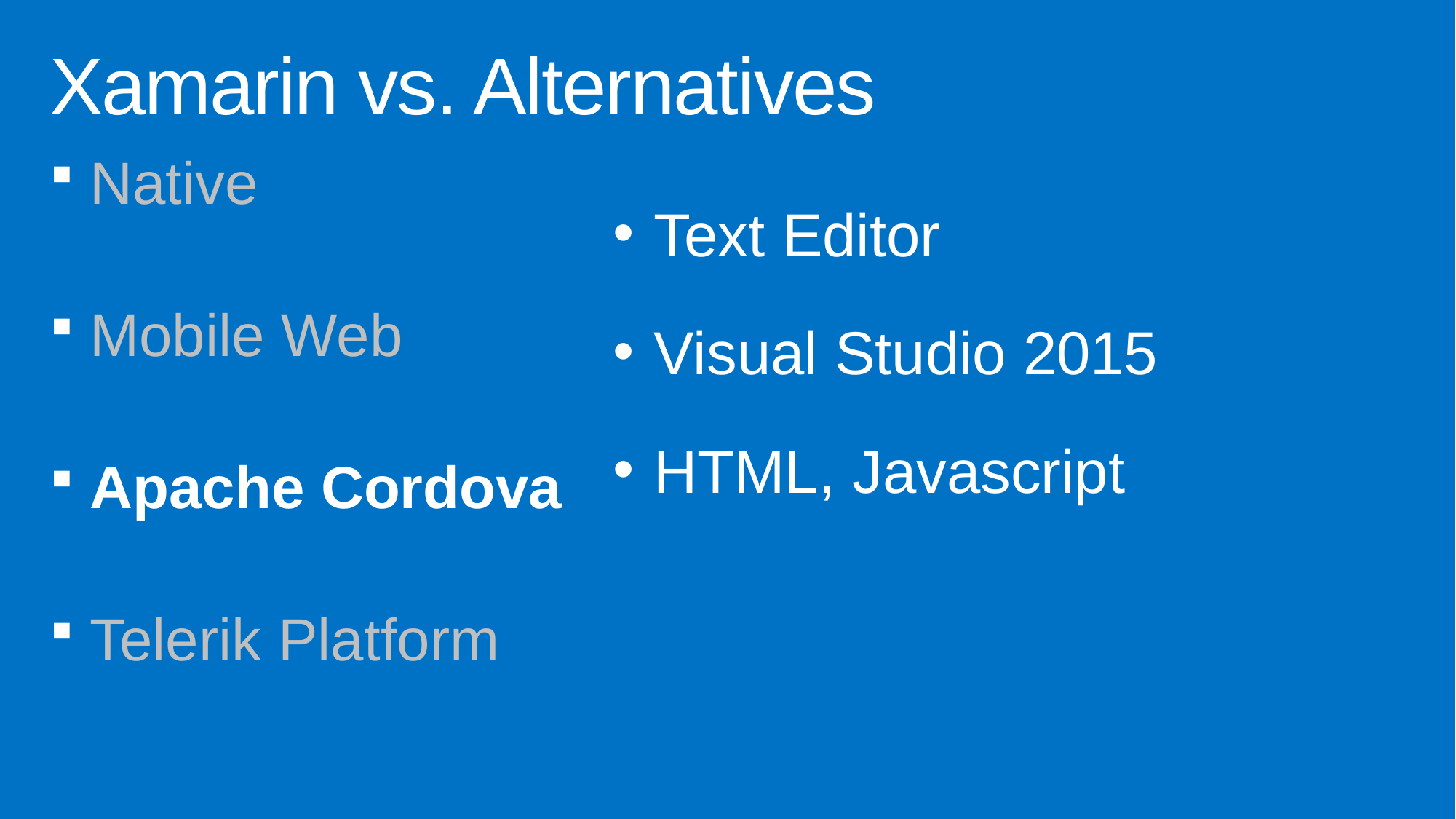

# Xamarin vs. Alternatives
Text Editor
Visual Studio 2015
HTML, Javascript
Native

Mobile Web

Apache Cordova

Telerik Platform